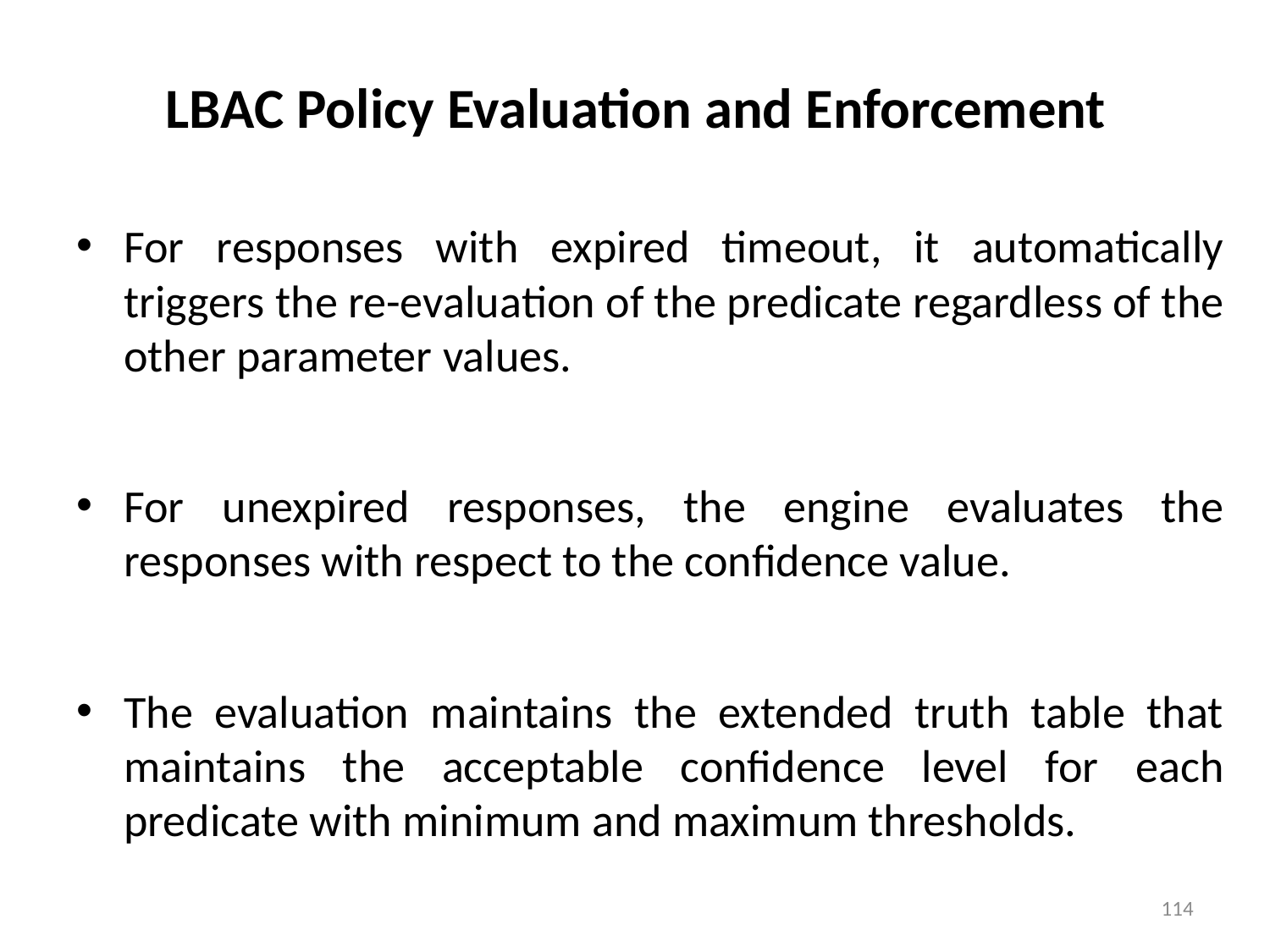

# LBAC Policy Evaluation and Enforcement
For responses with expired timeout, it automatically triggers the re-evaluation of the predicate regardless of the other parameter values.

For unexpired responses, the engine evaluates the responses with respect to the confidence value.

The evaluation maintains the extended truth table that maintains the acceptable confidence level for each predicate with minimum and maximum thresholds.
114